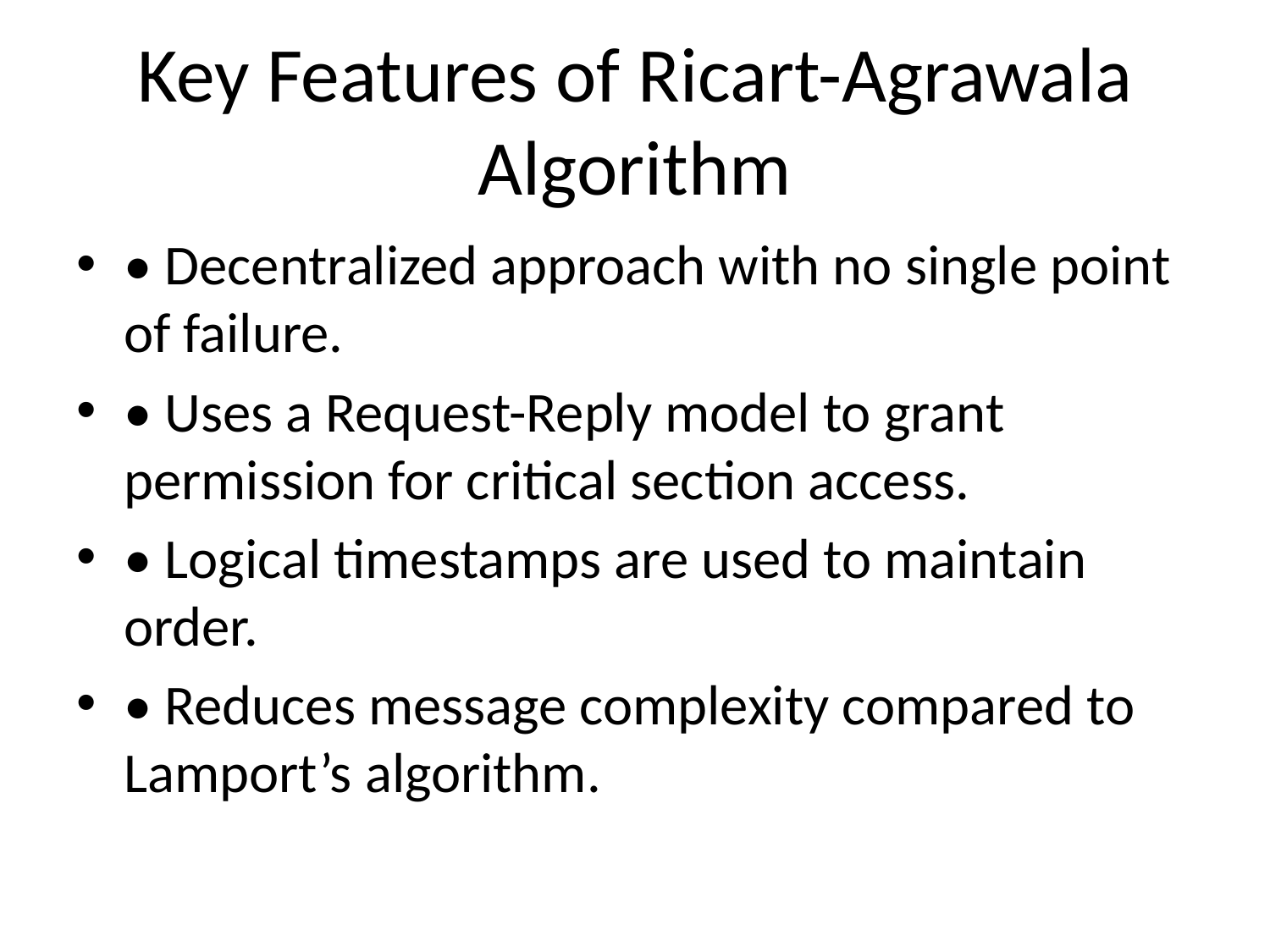

# Key Features of Ricart-Agrawala Algorithm
• Decentralized approach with no single point of failure.
• Uses a Request-Reply model to grant permission for critical section access.
• Logical timestamps are used to maintain order.
• Reduces message complexity compared to Lamport’s algorithm.